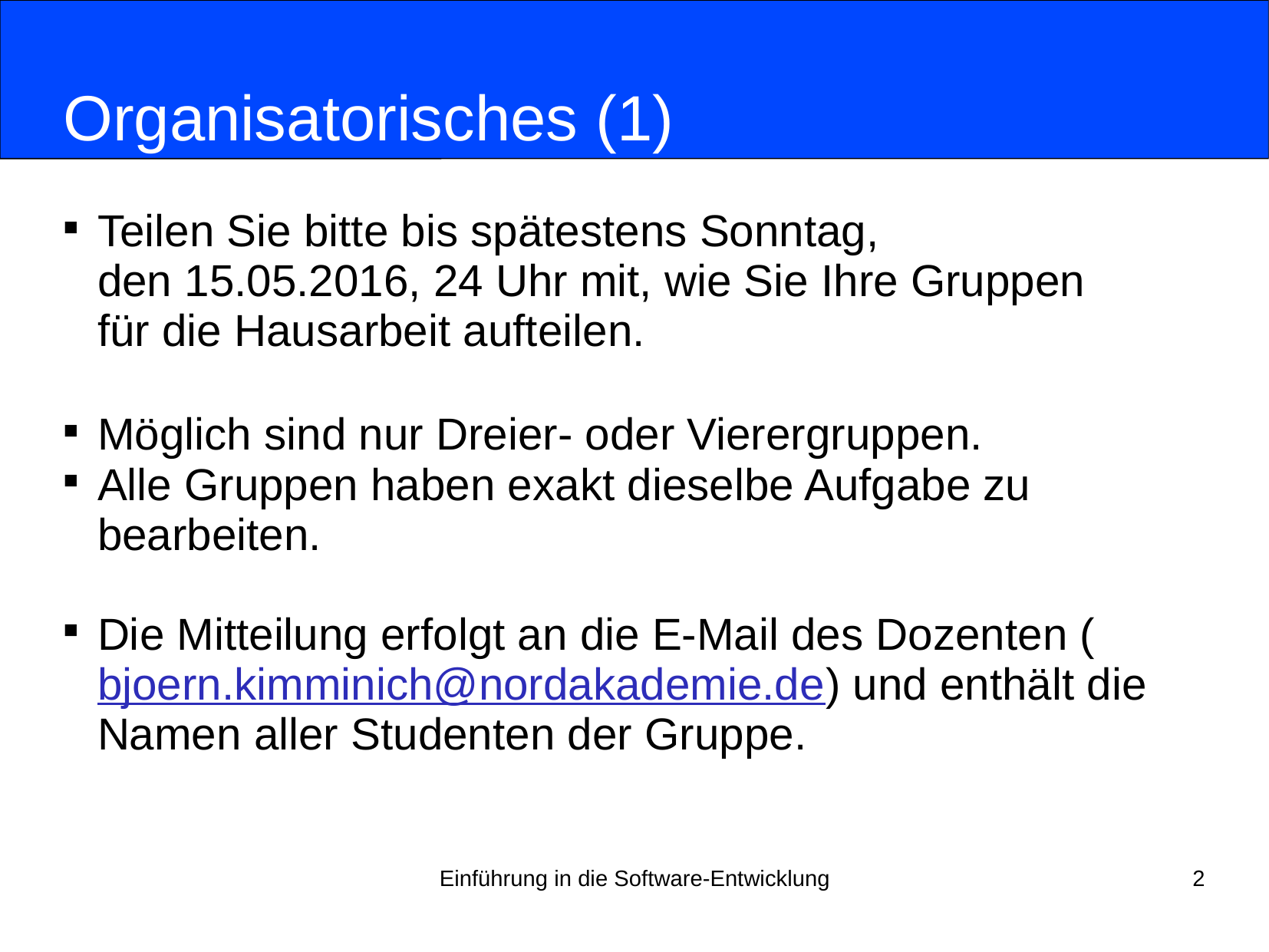

# Organisatorisches (1)
Teilen Sie bitte bis spätestens Sonntag,
den 15.05.2016, 24 Uhr mit, wie Sie Ihre Gruppen
für die Hausarbeit aufteilen.
Möglich sind nur Dreier- oder Vierergruppen.
Alle Gruppen haben exakt dieselbe Aufgabe zu bearbeiten.
Die Mitteilung erfolgt an die E-Mail des Dozenten (bjoern.kimminich@nordakademie.de) und enthält die Namen aller Studenten der Gruppe.

Einführung in die Software-Entwicklung
2